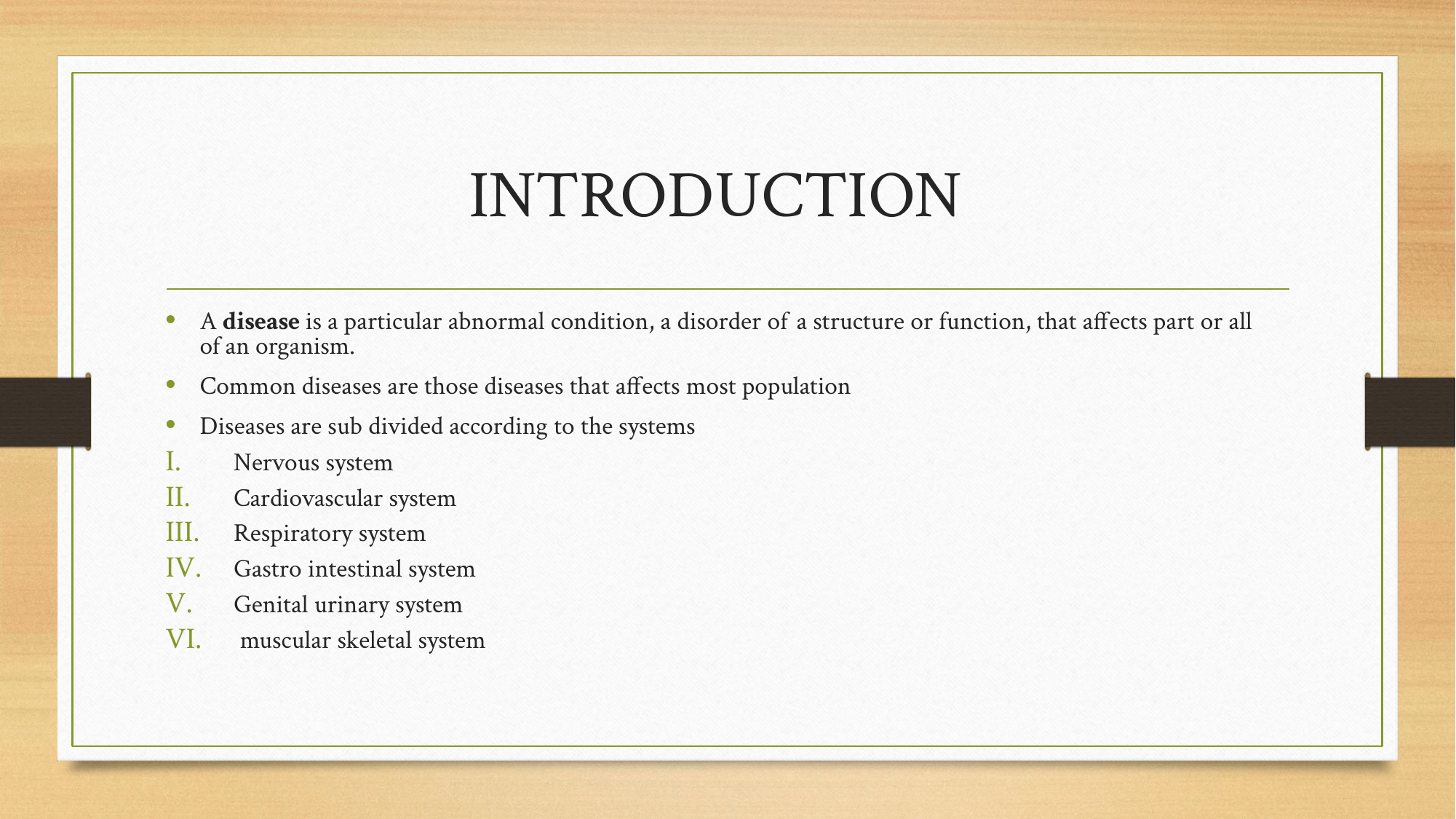

# INTRODUCTION
A disease is a particular abnormal condition, a disorder of a structure or function, that affects part or all of an organism.
Common diseases are those diseases that affects most population
Diseases are sub divided according to the systems
Nervous system
Cardiovascular system
Respiratory system
Gastro intestinal system
Genital urinary system
muscular skeletal system